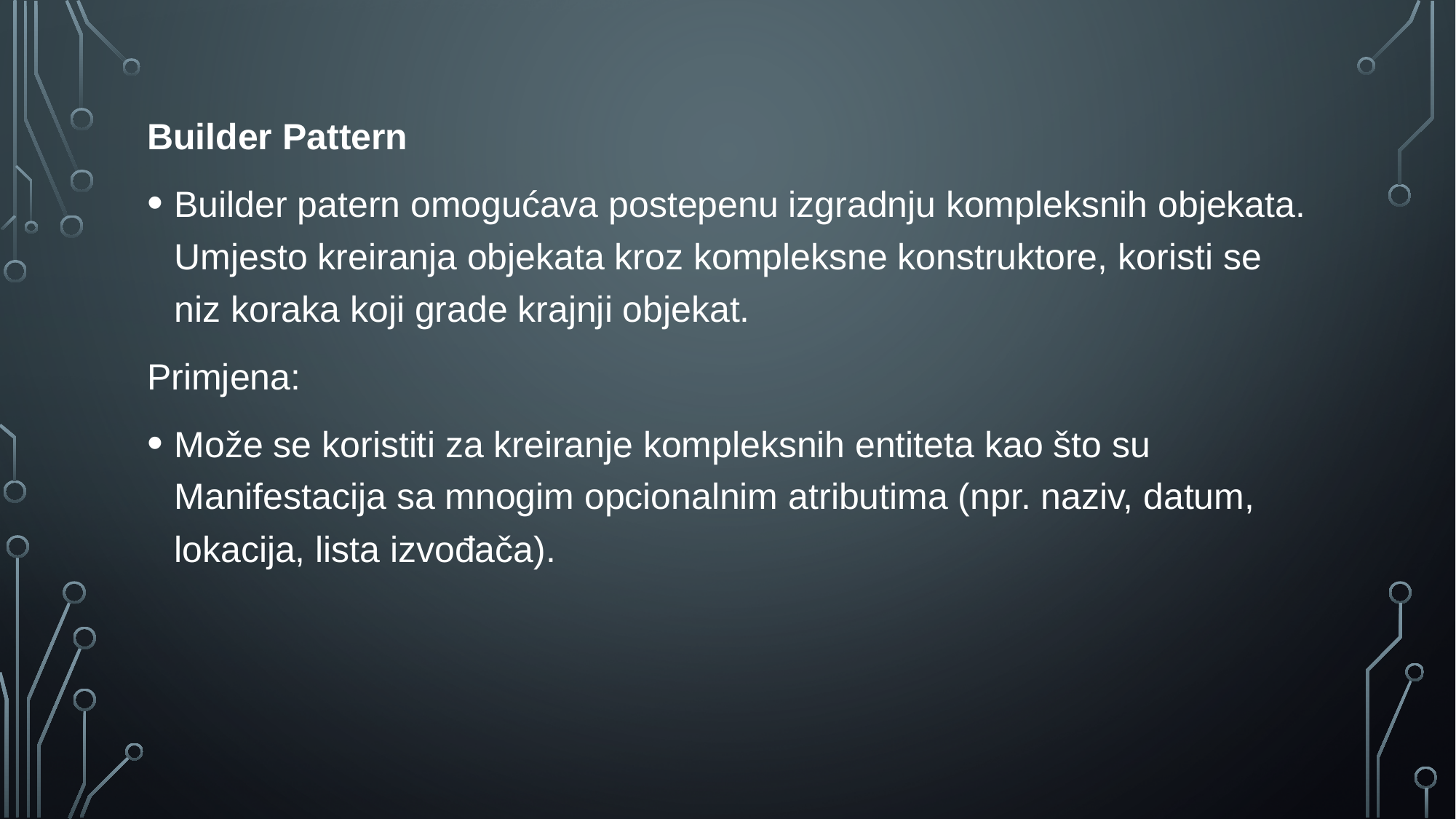

Builder Pattern
Builder patern omogućava postepenu izgradnju kompleksnih objekata. Umjesto kreiranja objekata kroz kompleksne konstruktore, koristi se niz koraka koji grade krajnji objekat.
Primjena:
Može se koristiti za kreiranje kompleksnih entiteta kao što su Manifestacija sa mnogim opcionalnim atributima (npr. naziv, datum, lokacija, lista izvođača).